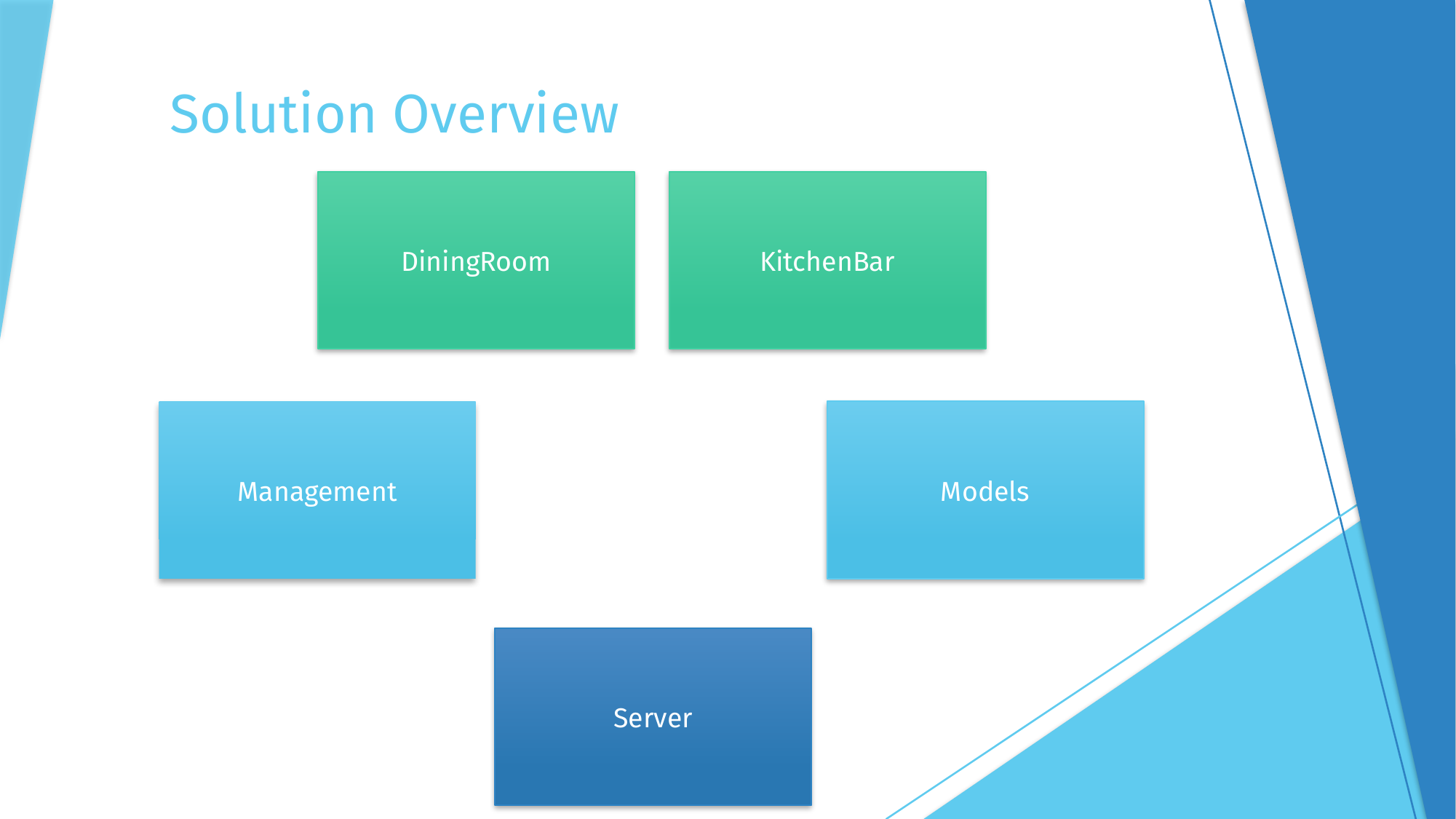

# Solution Overview
DiningRoom
KitchenBar
Management
Models

Server